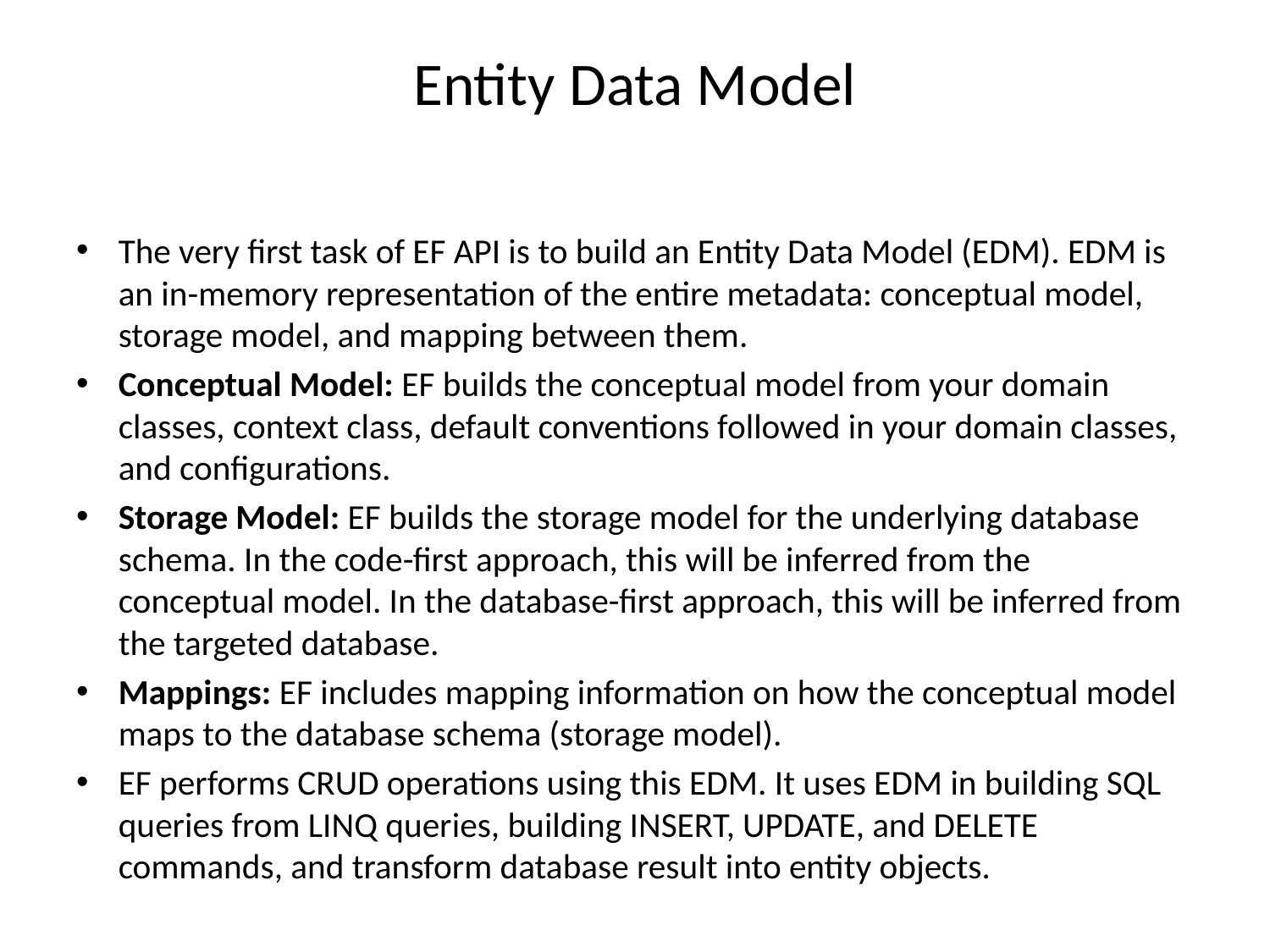

# Entity Data Model
The very first task of EF API is to build an Entity Data Model (EDM). EDM is an in-memory representation of the entire metadata: conceptual model, storage model, and mapping between them.
Conceptual Model: EF builds the conceptual model from your domain classes, context class, default conventions followed in your domain classes, and configurations.
Storage Model: EF builds the storage model for the underlying database schema. In the code-first approach, this will be inferred from the conceptual model. In the database-first approach, this will be inferred from the targeted database.
Mappings: EF includes mapping information on how the conceptual model maps to the database schema (storage model).
EF performs CRUD operations using this EDM. It uses EDM in building SQL queries from LINQ queries, building INSERT, UPDATE, and DELETE commands, and transform database result into entity objects.